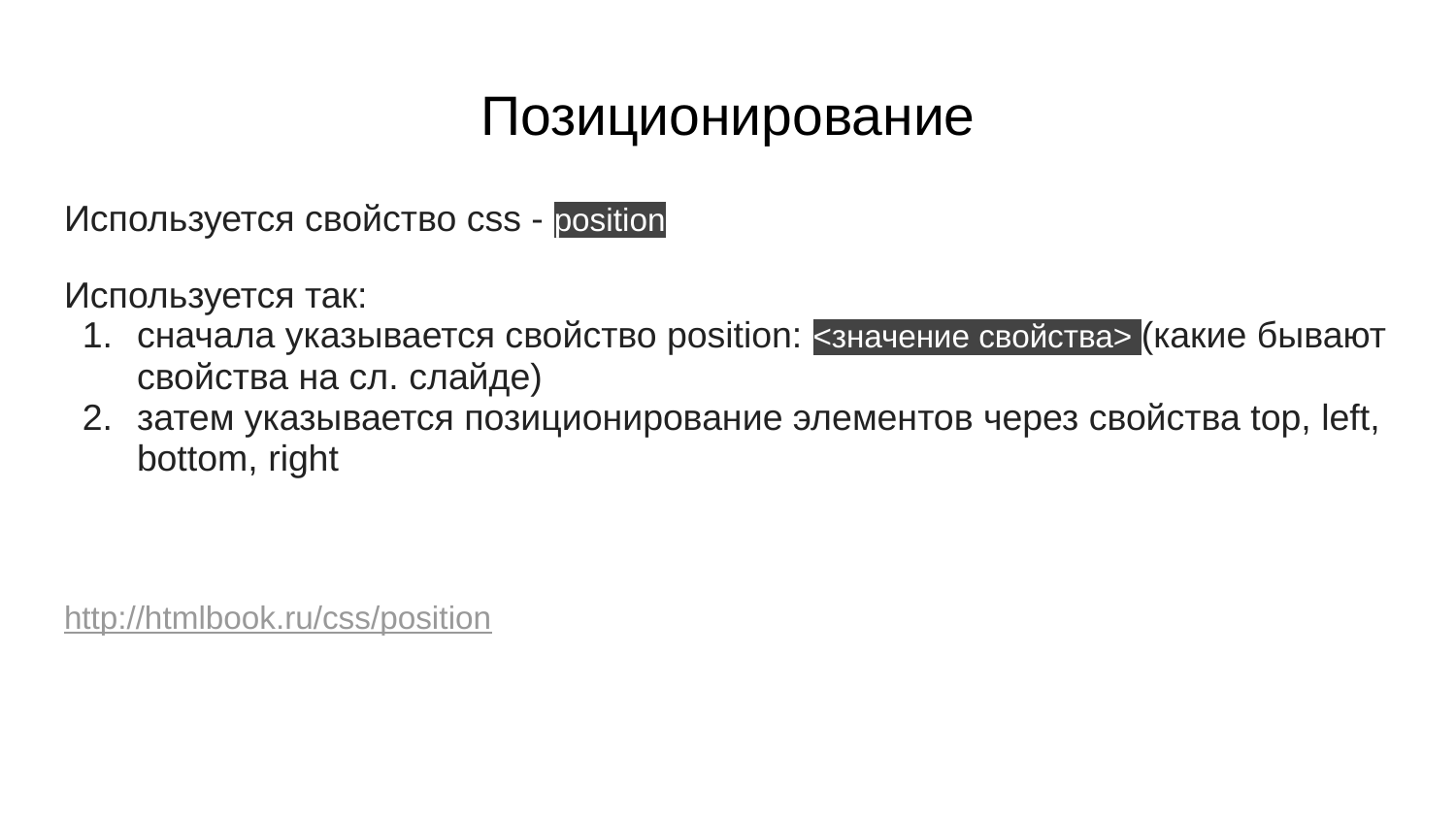

# Позиционирование
Используется свойство css - position

Используется так:
сначала указывается свойство position: <значение свойства> (какие бывают свойства на сл. слайде)
затем указывается позиционирование элементов через свойства top, left, bottom, right

http://htmlbook.ru/css/position